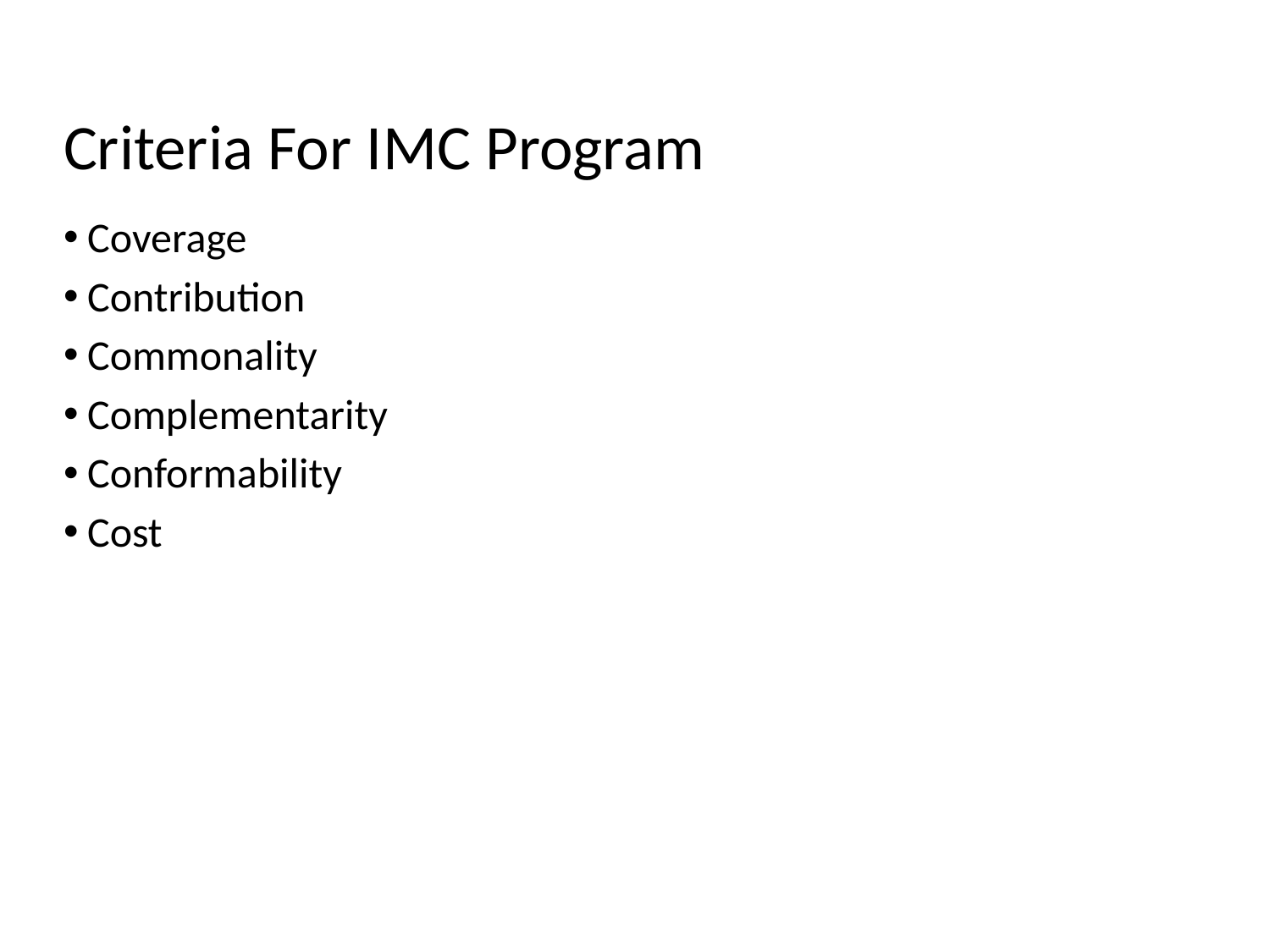

# Criteria For I M C Program
Coverage
Contribution
Commonality
Complementarity
Conformability
Cost